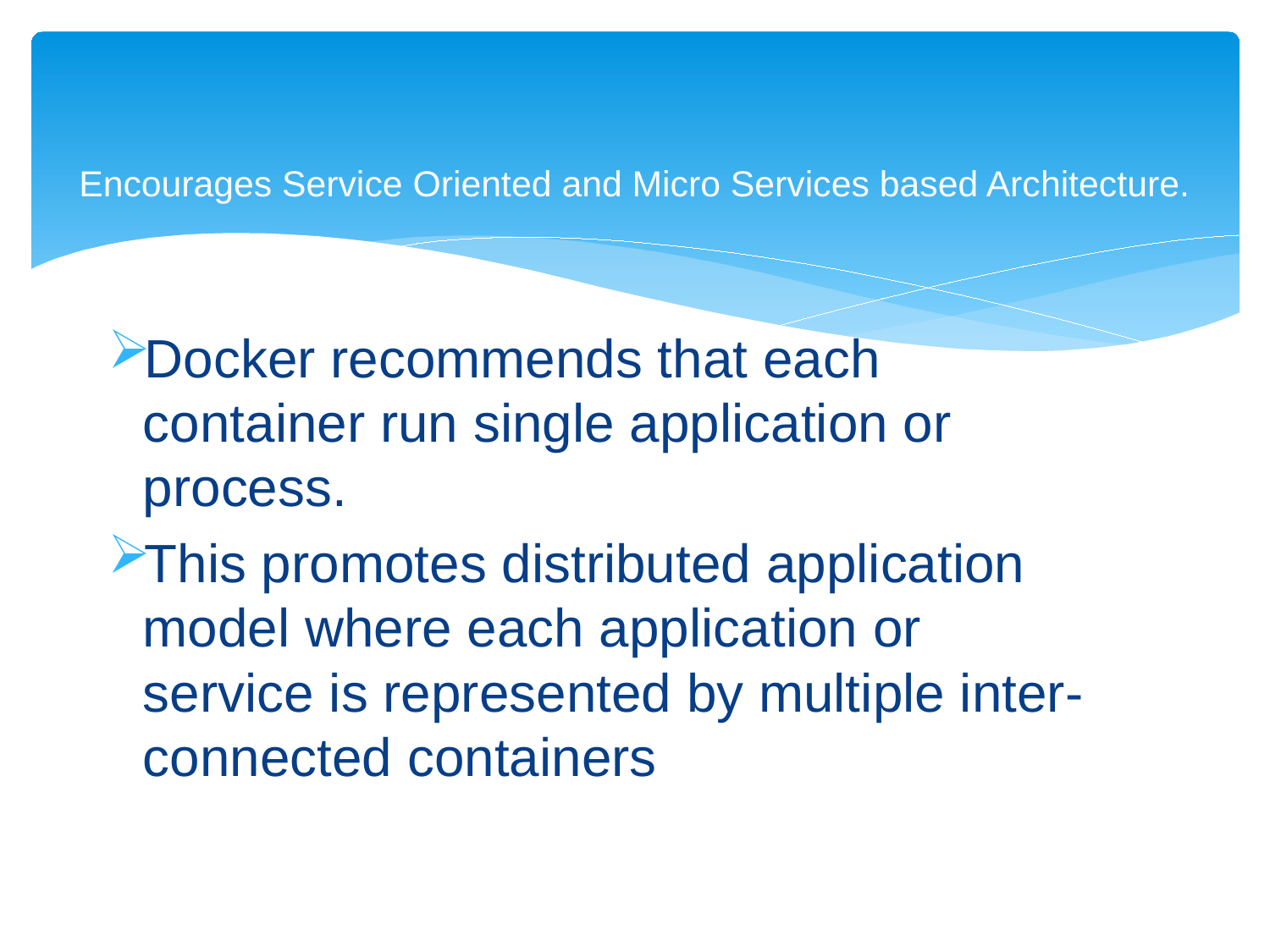

# Encourages Service Oriented and Micro Services based Architecture.
Docker recommends that each container run single application or process.
This promotes distributed application model where each application or     service is represented by multiple inter-connected containers